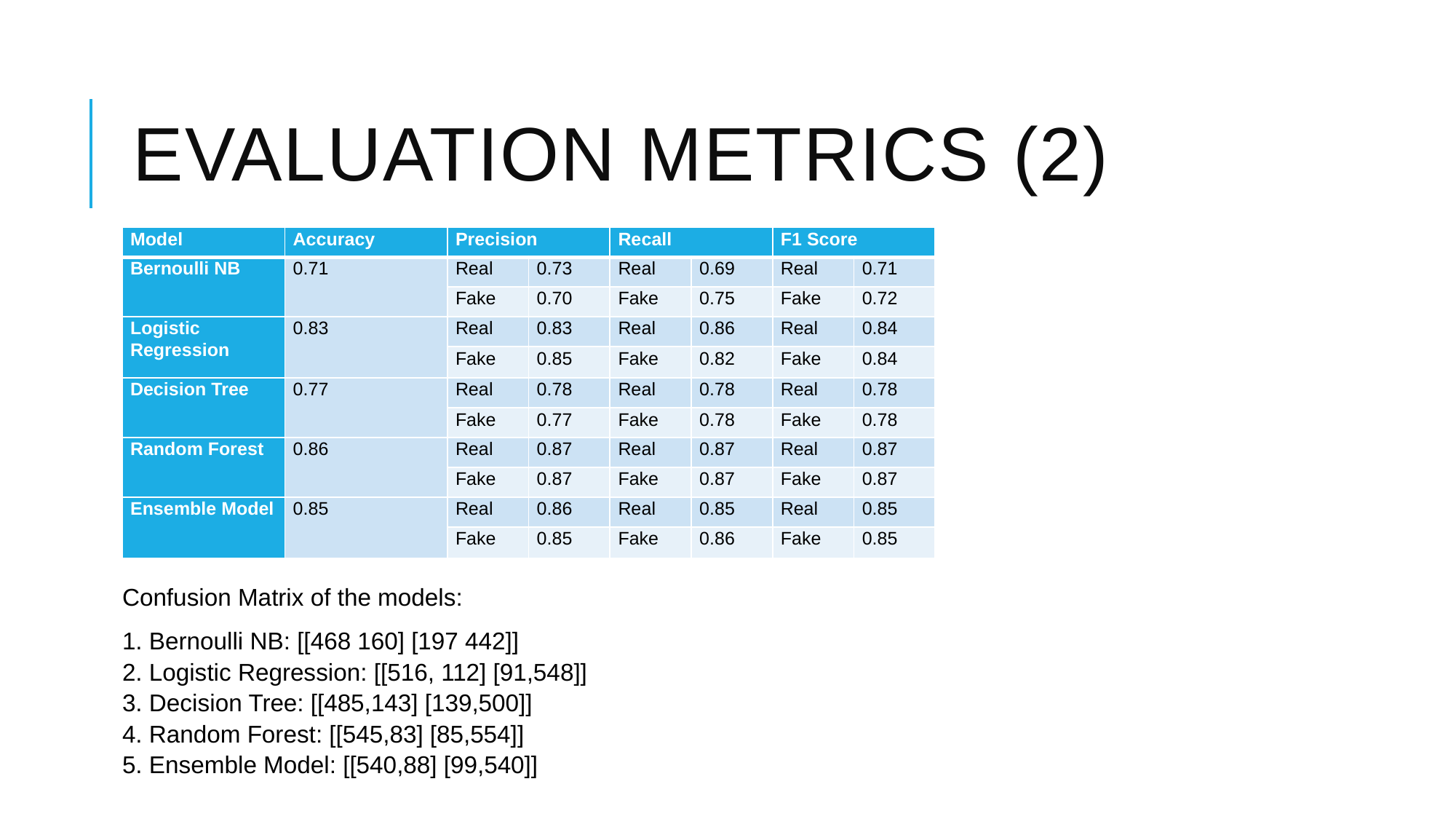

Here are the results obtained from the evaluation:
# Evaluation Metrics (2)
| Model | Accuracy | Precision |  | Recall |  | F1 Score |  |
| --- | --- | --- | --- | --- | --- | --- | --- |
| Bernoulli NB | 0.71 | Real | 0.73 | Real | 0.69 | Real | 0.71 |
|  |  | Fake | 0.70 | Fake | 0.75 | Fake | 0.72 |
| Logistic Regression | 0.83 | Real | 0.83 | Real | 0.86 | Real | 0.84 |
|  |  | Fake | 0.85 | Fake | 0.82 | Fake | 0.84 |
| Decision Tree | 0.77 | Real | 0.78 | Real | 0.78 | Real | 0.78 |
|  |  | Fake | 0.77 | Fake | 0.78 | Fake | 0.78 |
| Random Forest | 0.86 | Real | 0.87 | Real | 0.87 | Real | 0.87 |
|  |  | Fake | 0.87 | Fake | 0.87 | Fake | 0.87 |
| Ensemble Model | 0.85 | Real | 0.86 | Real | 0.85 | Real | 0.85 |
|  |  | Fake | 0.85 | Fake | 0.86 | Fake | 0.85 |
Confusion Matrix of the models:
1. Bernoulli NB: [[468 160] [197 442]]
2. Logistic Regression: [[516, 112] [91,548]]
3. Decision Tree: [[485,143] [139,500]]
4. Random Forest: [[545,83] [85,554]]
5. Ensemble Model: [[540,88] [99,540]]